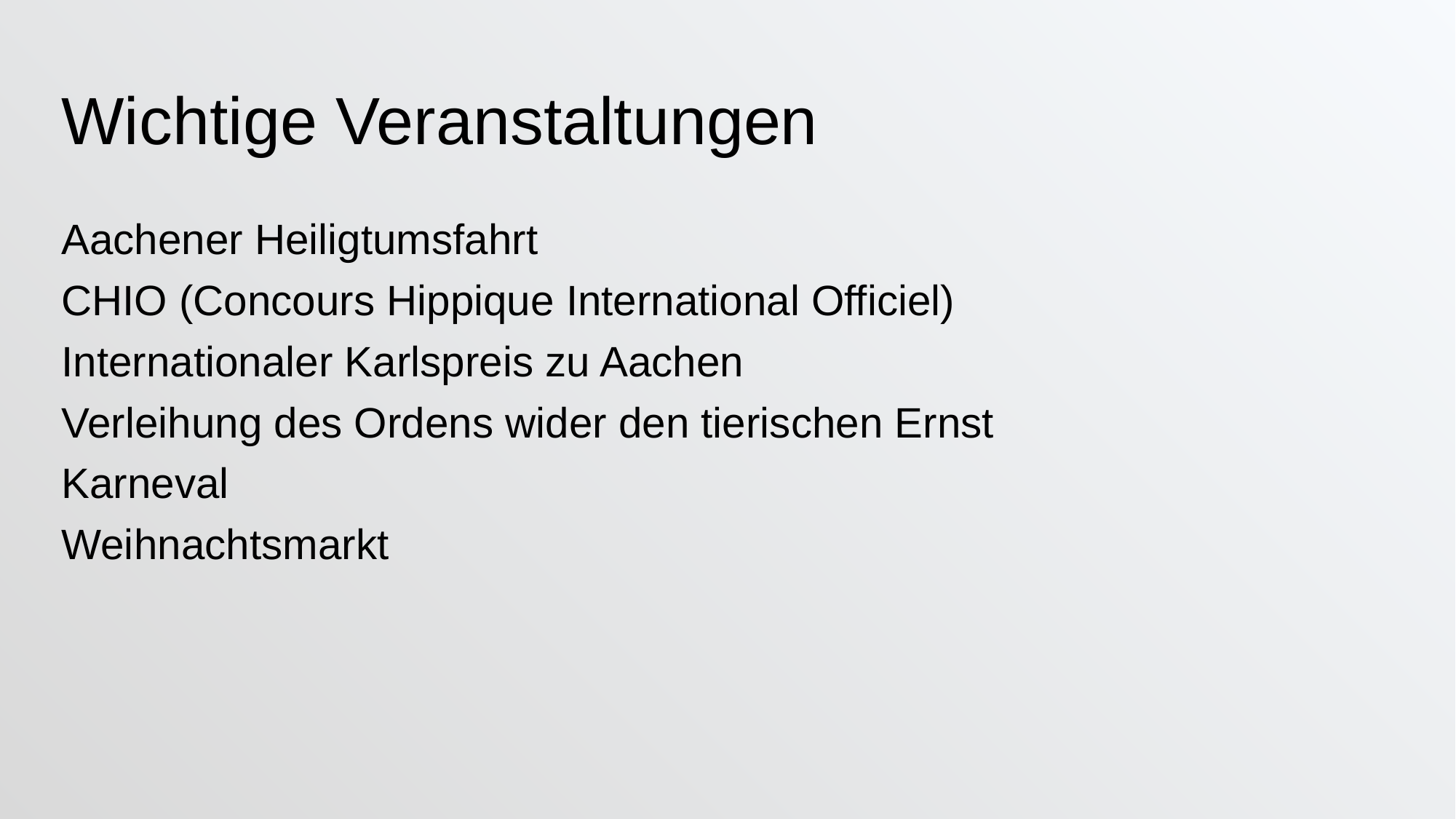

# Wichtige Veranstaltungen
Aachener Heiligtumsfahrt
CHIO (Concours Hippique International Officiel)
Internationaler Karlspreis zu Aachen
Verleihung des Ordens wider den tierischen Ernst
Karneval
Weihnachtsmarkt